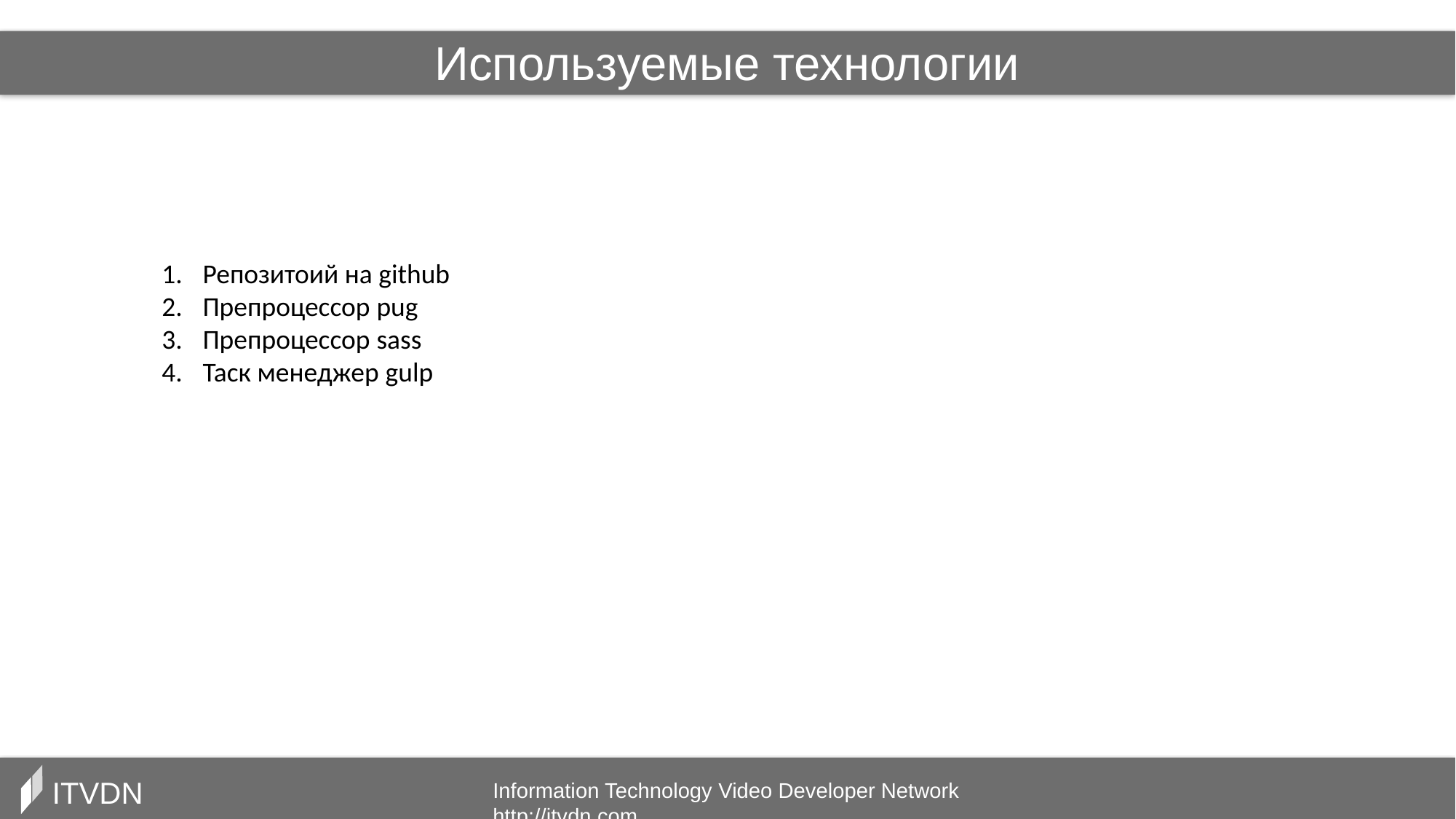

Используемые технологии

Репозитоий на github
Препроцессор pug
Препроцессор sass
Таск менеджер gulp

ITVDN
Information Technology Video Developer Network                                                       http://itvdn.com